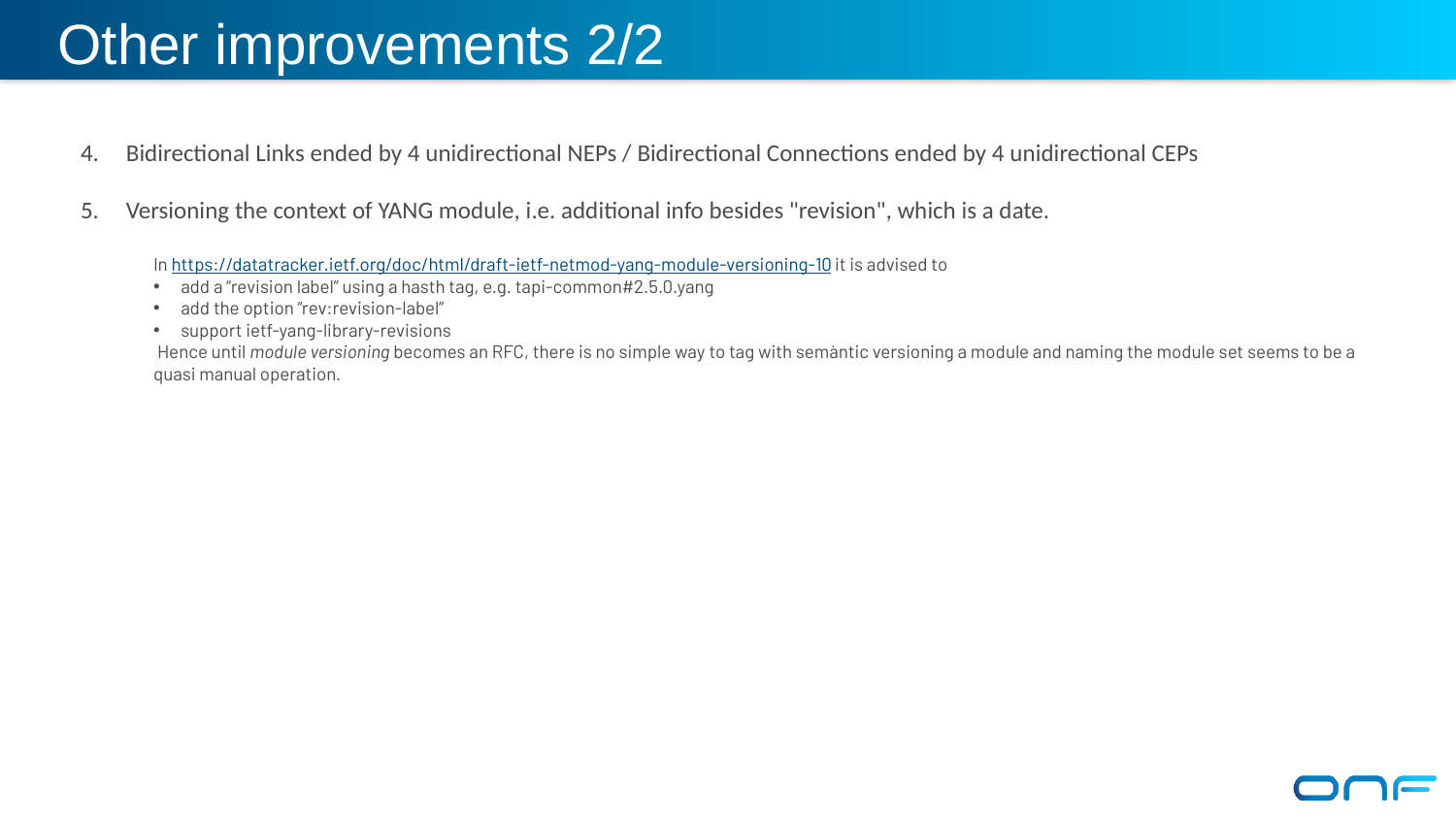

Other improvements 2/2
Bidirectional Links ended by 4 unidirectional NEPs / Bidirectional Connections ended by 4 unidirectional CEPs

Versioning the context of YANG module, i.e. additional info besides "revision", which is a date.

In https://datatracker.ietf.org/doc/html/draft-ietf-netmod-yang-module-versioning-10 it is advised to
add a “revision label” using a hasth tag, e.g. tapi-common#2.5.0.yang
add the option “rev:revision-label”
support ietf-yang-library-revisions
 Hence until module versioning becomes an RFC, there is no simple way to tag with semàntic versioning a module and naming the module set seems to be a quasi manual operation.